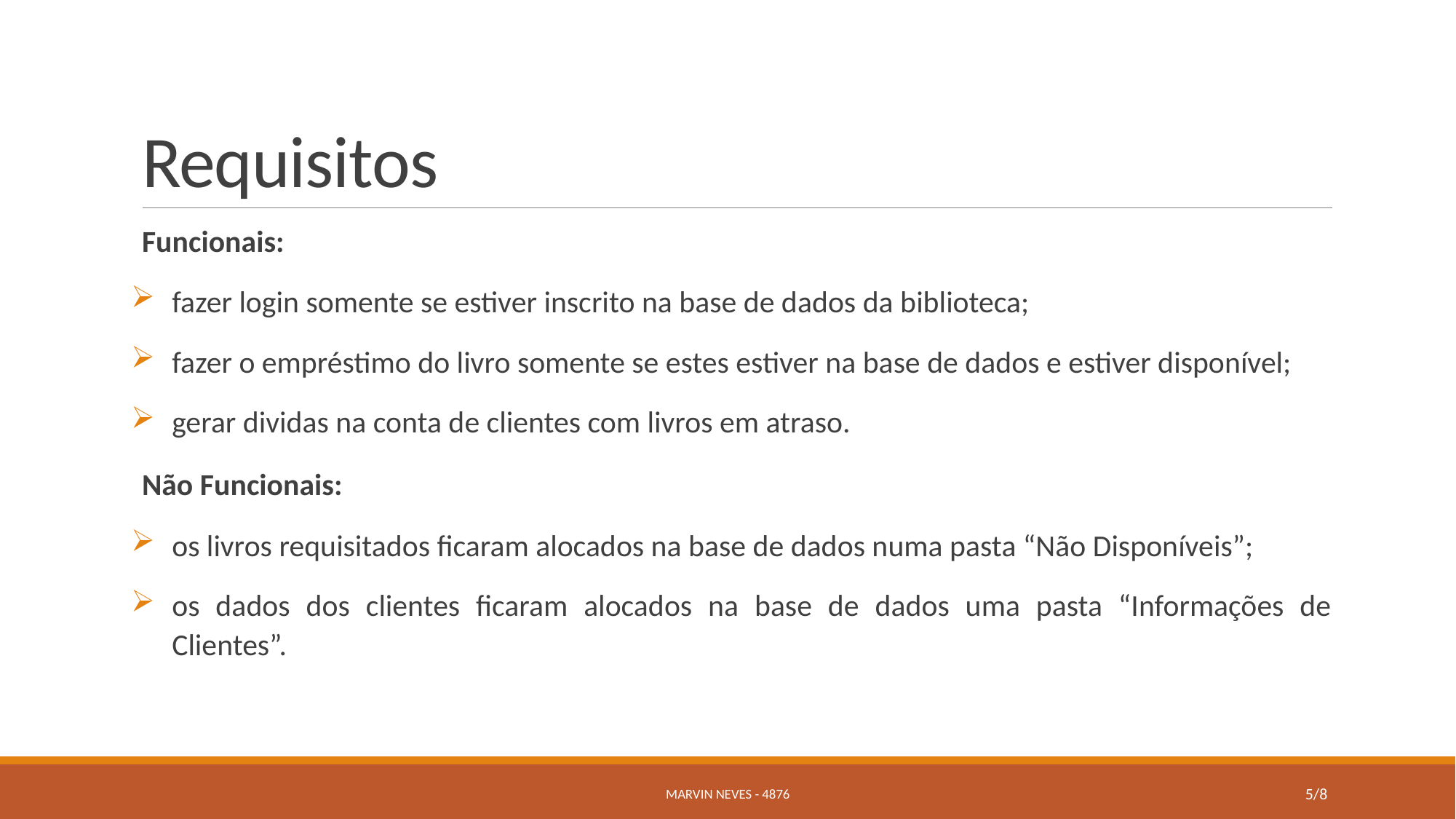

# Requisitos
Funcionais:
fazer login somente se estiver inscrito na base de dados da biblioteca;
fazer o empréstimo do livro somente se estes estiver na base de dados e estiver disponível;
gerar dividas na conta de clientes com livros em atraso.
Não Funcionais:
os livros requisitados ficaram alocados na base de dados numa pasta “Não Disponíveis”;
os dados dos clientes ficaram alocados na base de dados uma pasta “Informações de Clientes”.

Marvin neves - 4876
5/8